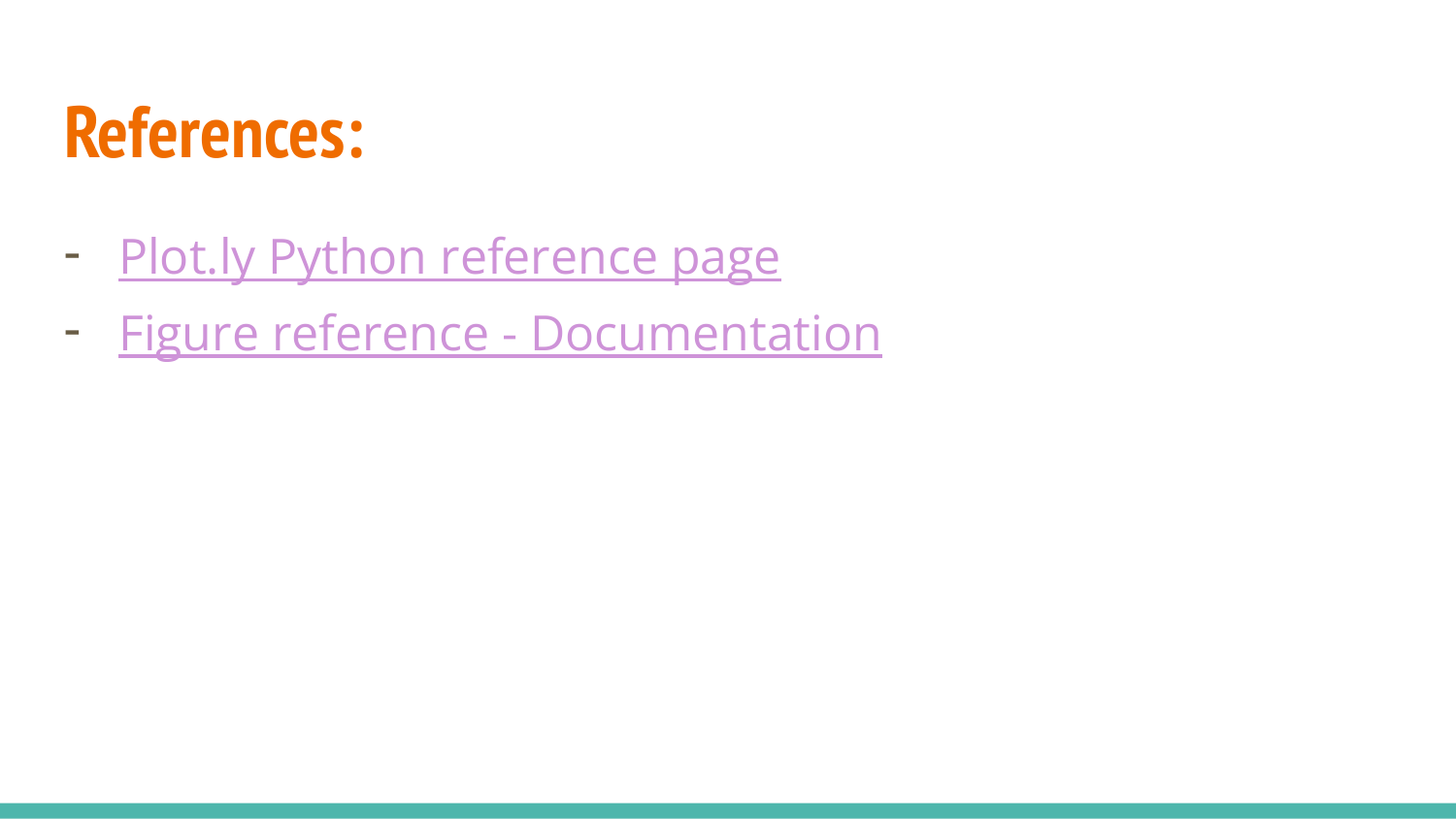

# References:
Plot.ly Python reference page
Figure reference - Documentation